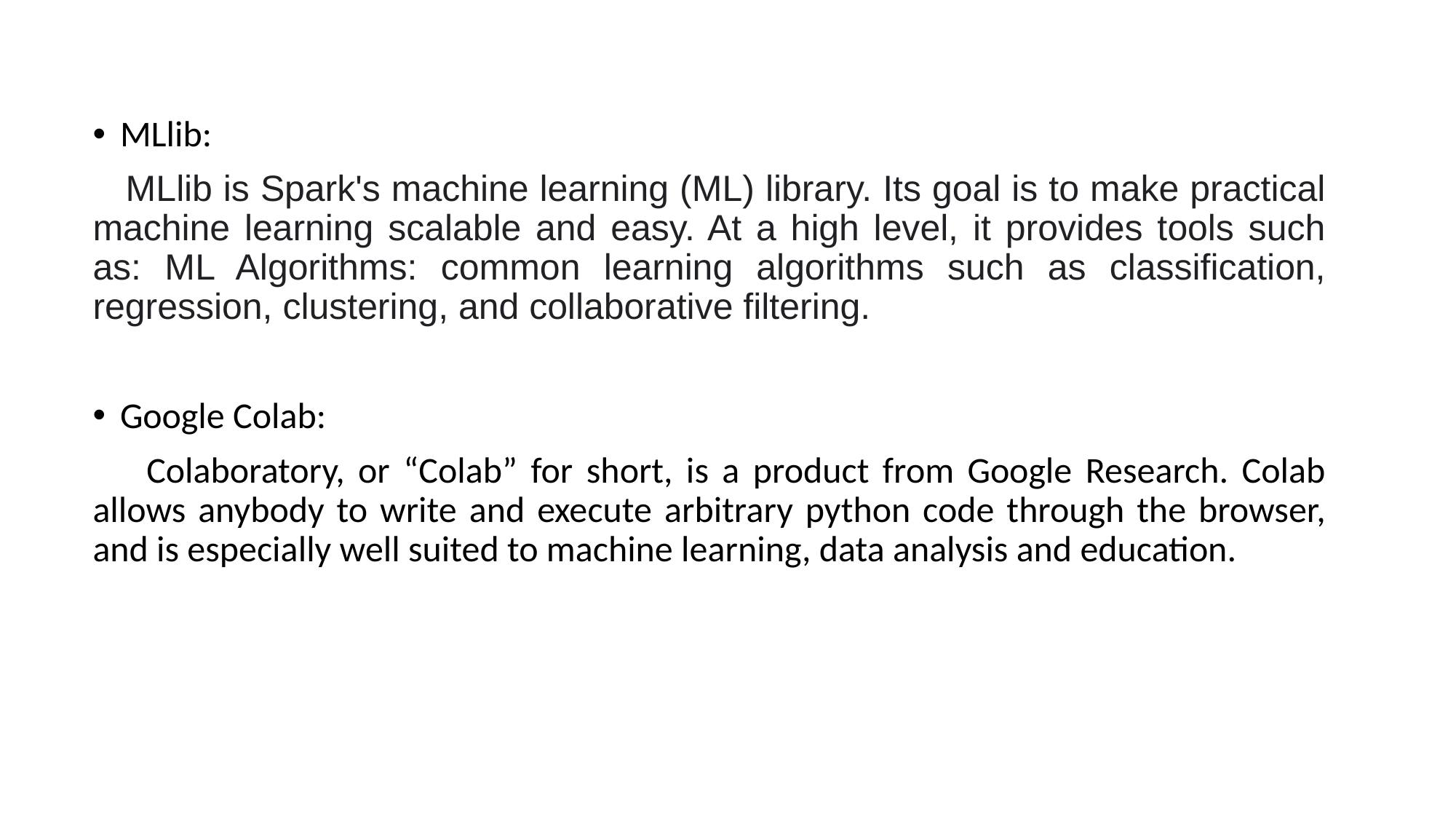

MLlib:
   MLlib is Spark's machine learning (ML) library. Its goal is to make practical machine learning scalable and easy. At a high level, it provides tools such as: ML Algorithms: common learning algorithms such as classification, regression, clustering, and collaborative filtering.

Google Colab:
    Colaboratory, or “Colab” for short, is a product from Google Research. Colab allows anybody to write and execute arbitrary python code through the browser, and is especially well suited to machine learning, data analysis and education.